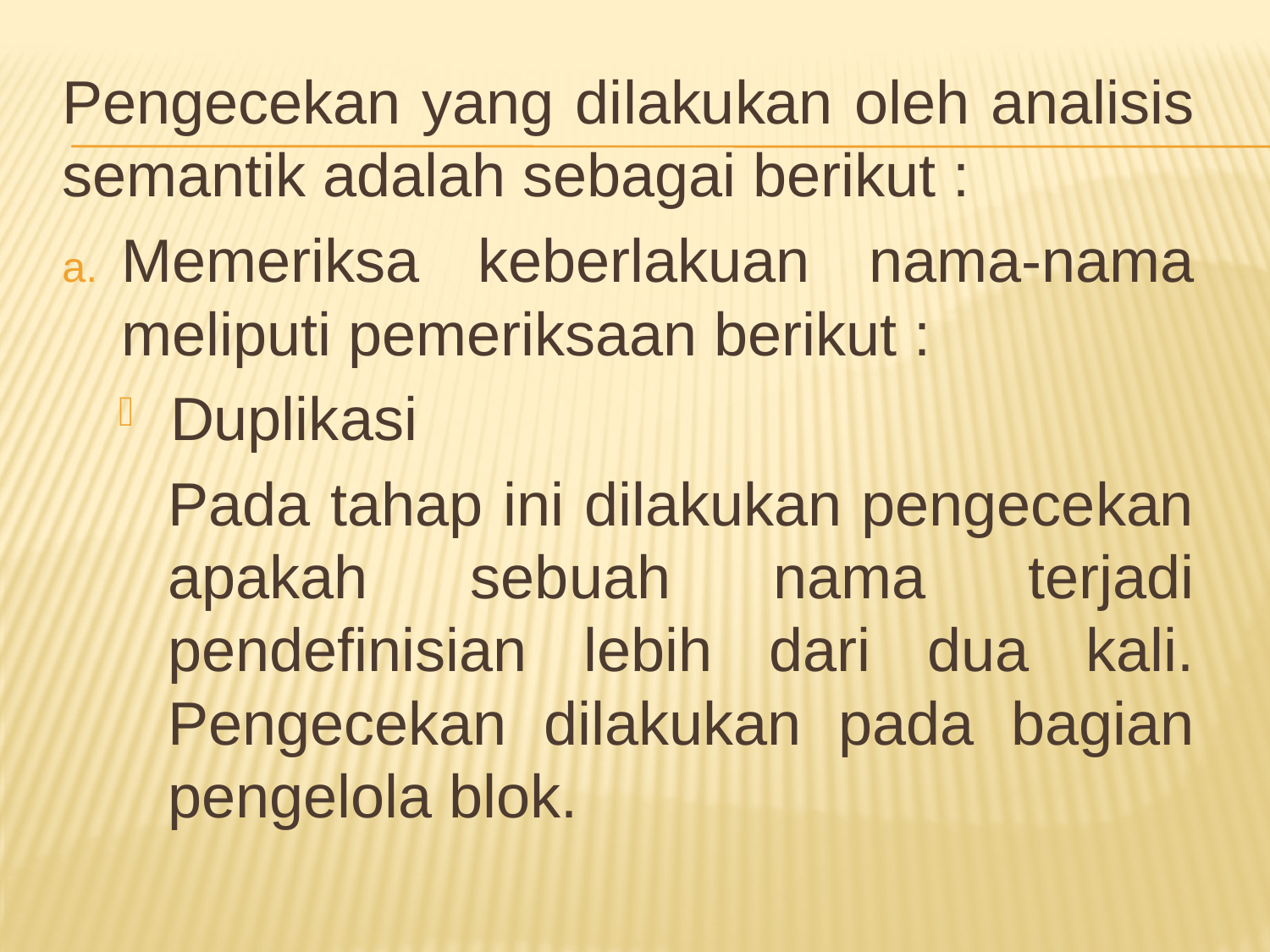

Pengecekan yang dilakukan oleh analisis semantik adalah sebagai berikut :
Memeriksa keberlakuan nama-nama meliputi pemeriksaan berikut :
  Duplikasi
Pada tahap ini dilakukan pengecekan apakah sebuah nama terjadi pendefinisian lebih dari dua kali. Pengecekan dilakukan pada bagian pengelola blok.